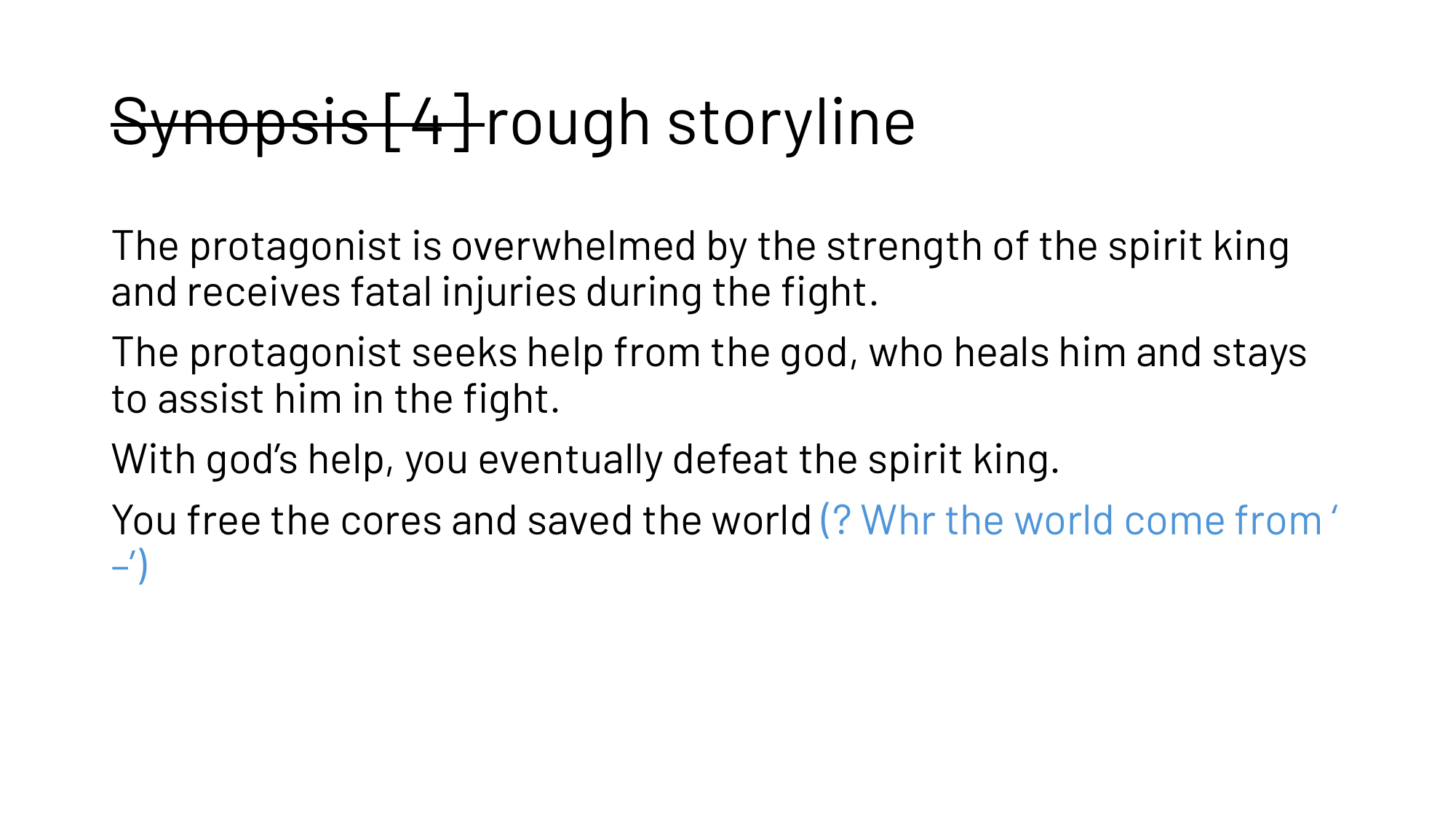

# Synopsis [4] rough storyline
The protagonist is overwhelmed by the strength of the spirit king and receives fatal injuries during the fight.
The protagonist seeks help from the god, who heals him and stays to assist him in the fight.
With god’s help, you eventually defeat the spirit king.
You free the cores and saved the world (? Whr the world come from ‘ –’)